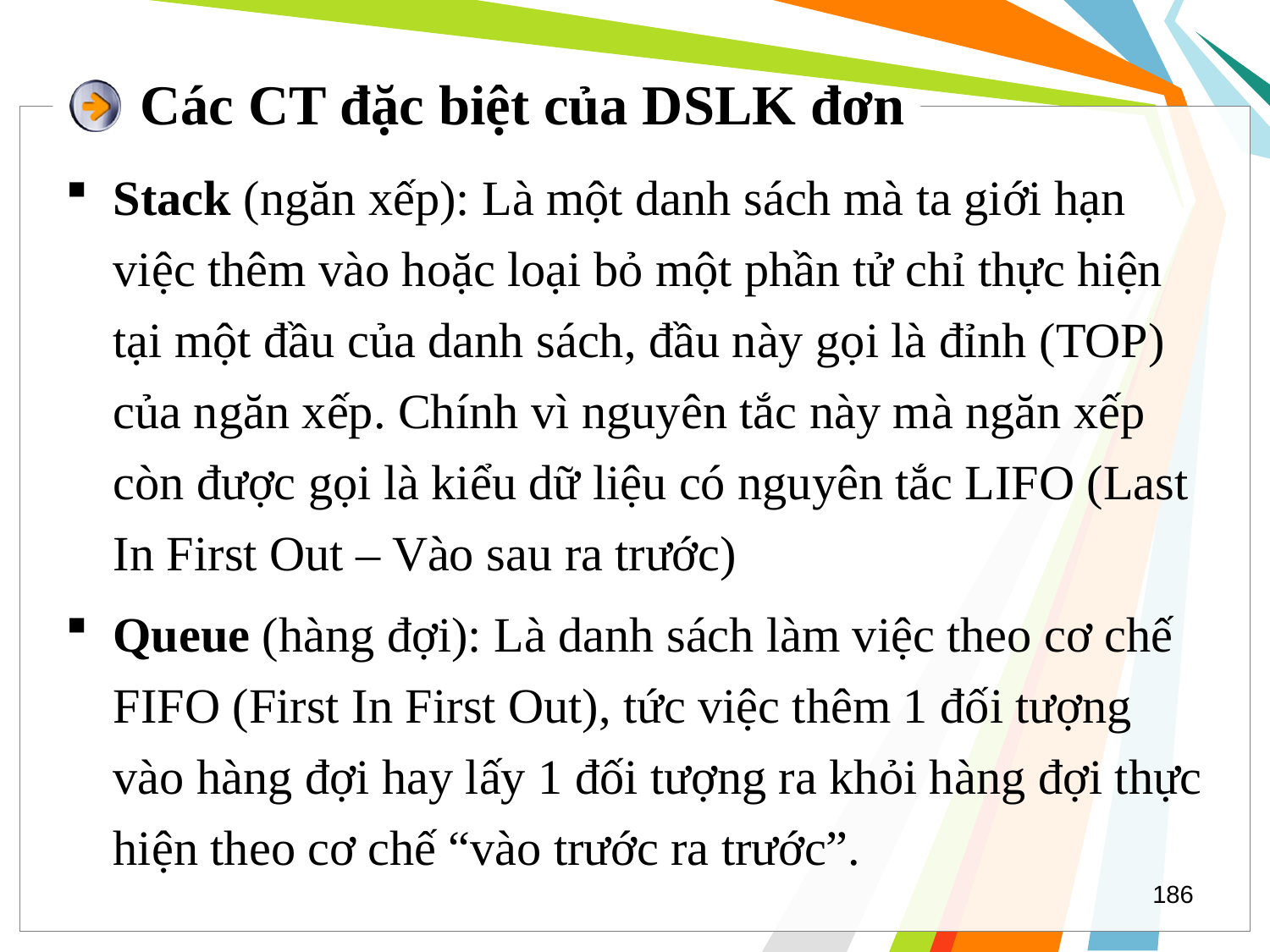

# Các CT đặc biệt của DSLK đơn
Stack (ngăn xếp): Là một danh sách mà ta giới hạn việc thêm vào hoặc loại bỏ một phần tử chỉ thực hiện tại một đầu của danh sách, đầu này gọi là đỉnh (TOP) của ngăn xếp. Chính vì nguyên tắc này mà ngăn xếp còn được gọi là kiểu dữ liệu có nguyên tắc LIFO (Last In First Out – Vào sau ra trước)
Queue (hàng đợi): Là danh sách làm việc theo cơ chế FIFO (First In First Out), tức việc thêm 1 đối tượng vào hàng đợi hay lấy 1 đối tượng ra khỏi hàng đợi thực hiện theo cơ chế “vào trước ra trước”.

186